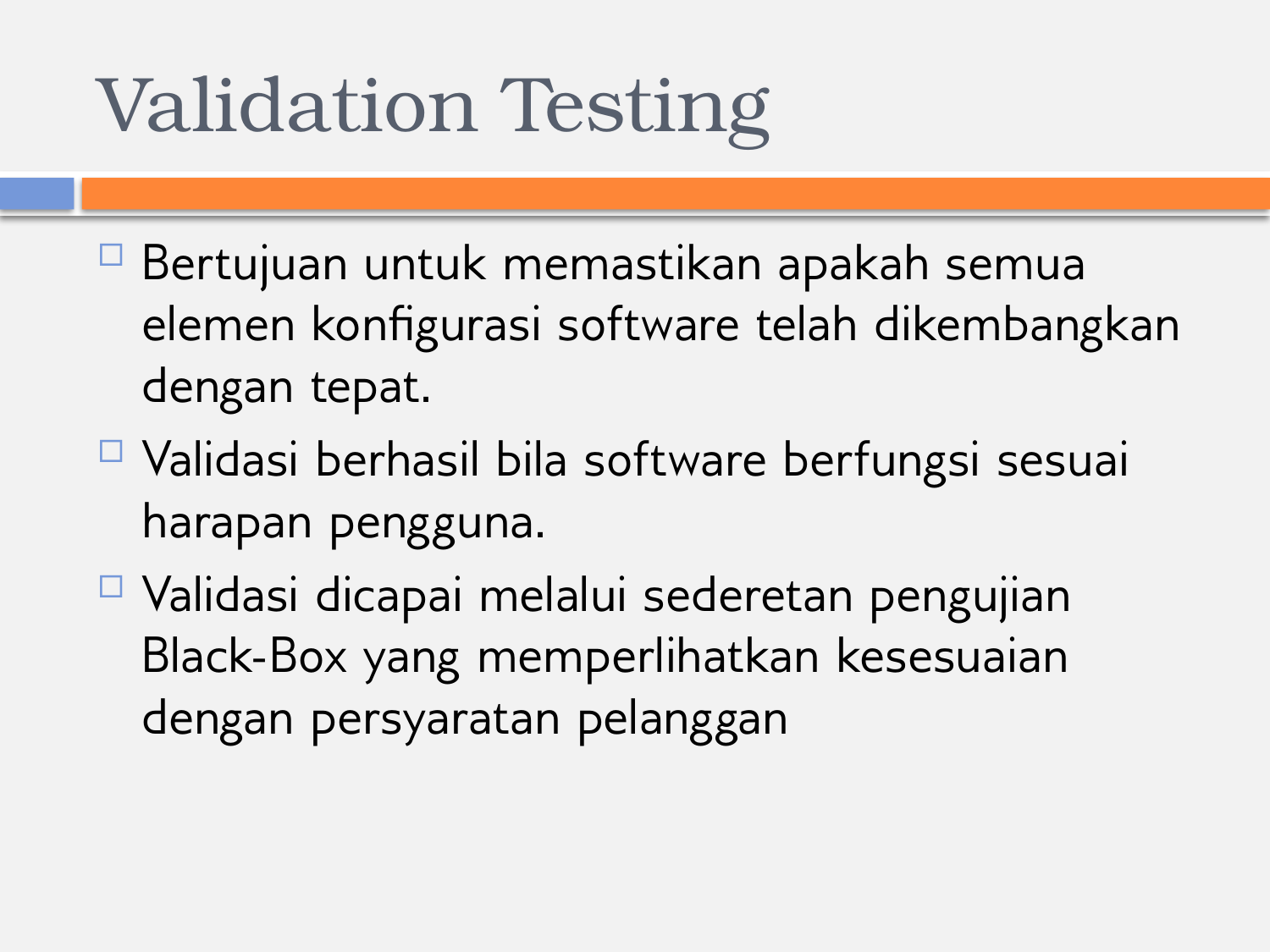

# Validation Testing
Bertujuan untuk memastikan apakah semua elemen konfigurasi software telah dikembangkan dengan tepat.
Validasi berhasil bila software berfungsi sesuai harapan pengguna.
Validasi dicapai melalui sederetan pengujian Black-Box yang memperlihatkan kesesuaian dengan persyaratan pelanggan